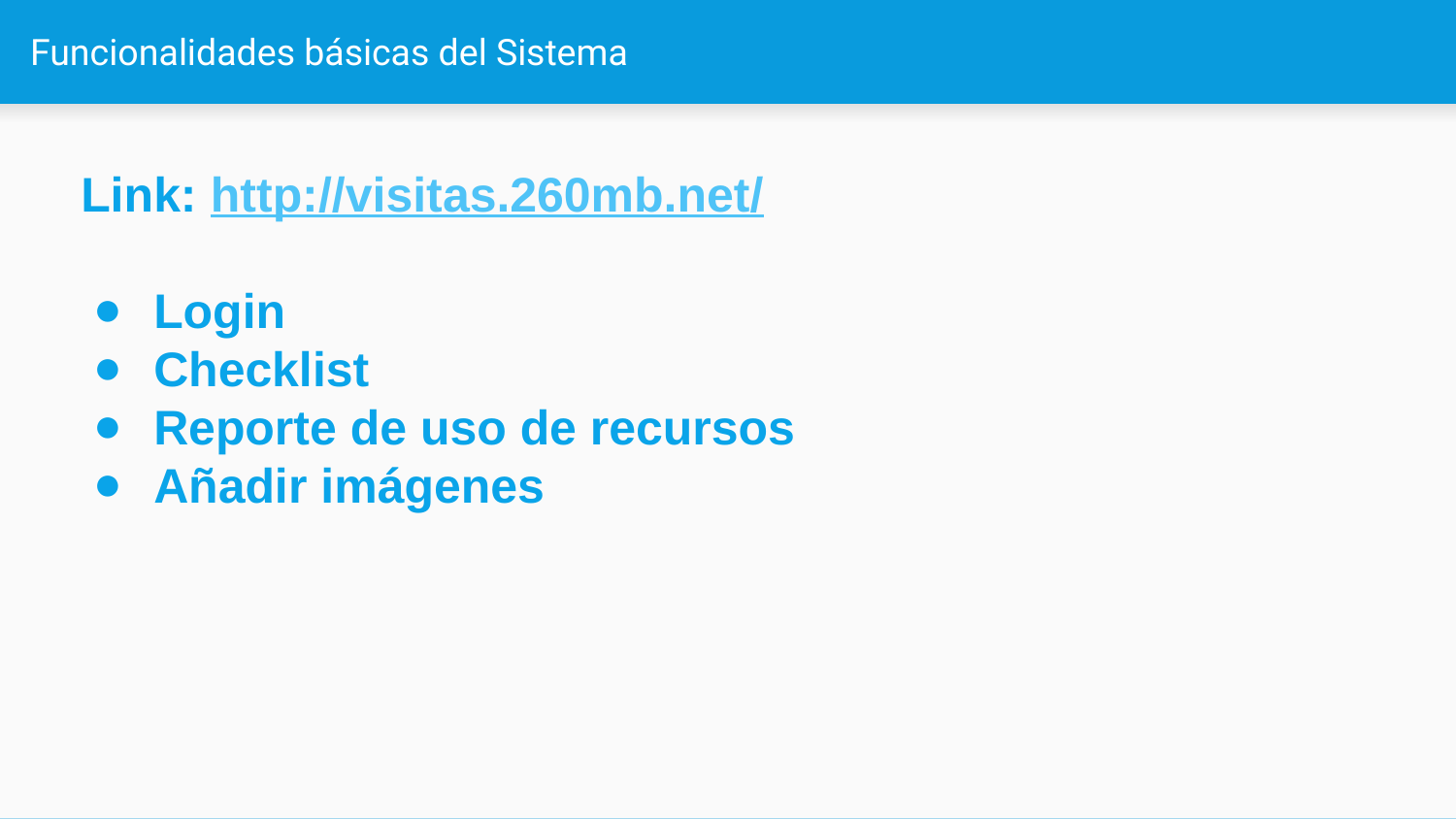

# Funcionalidades básicas del Sistema
Link: http://visitas.260mb.net/

Login
Checklist
Reporte de uso de recursos
Añadir imágenes